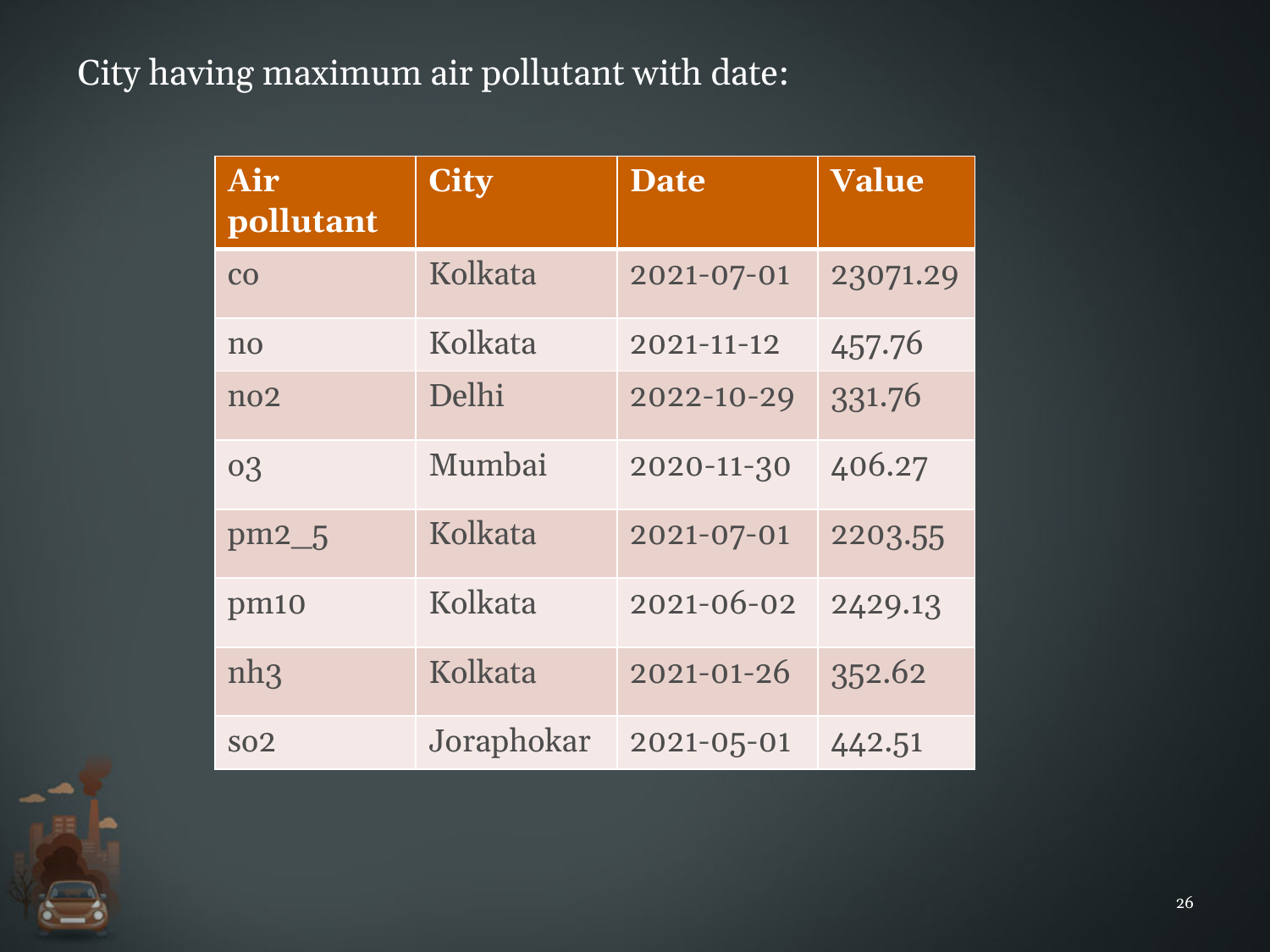

# City having maximum air pollutant with date:
| Air pollutant | City | Date | Value |
| --- | --- | --- | --- |
| co | Kolkata | 2021-07-01 | 23071.29 |
| no | Kolkata | 2021-11-12 | 457.76 |
| no2 | Delhi | 2022-10-29 | 331.76 |
| o3 | Mumbai | 2020-11-30 | 406.27 |
| pm2\_5 | Kolkata | 2021-07-01 | 2203.55 |
| pm10 | Kolkata | 2021-06-02 | 2429.13 |
| nh3 | Kolkata | 2021-01-26 | 352.62 |
| so2 | Joraphokar | 2021-05-01 | 442.51 |
26